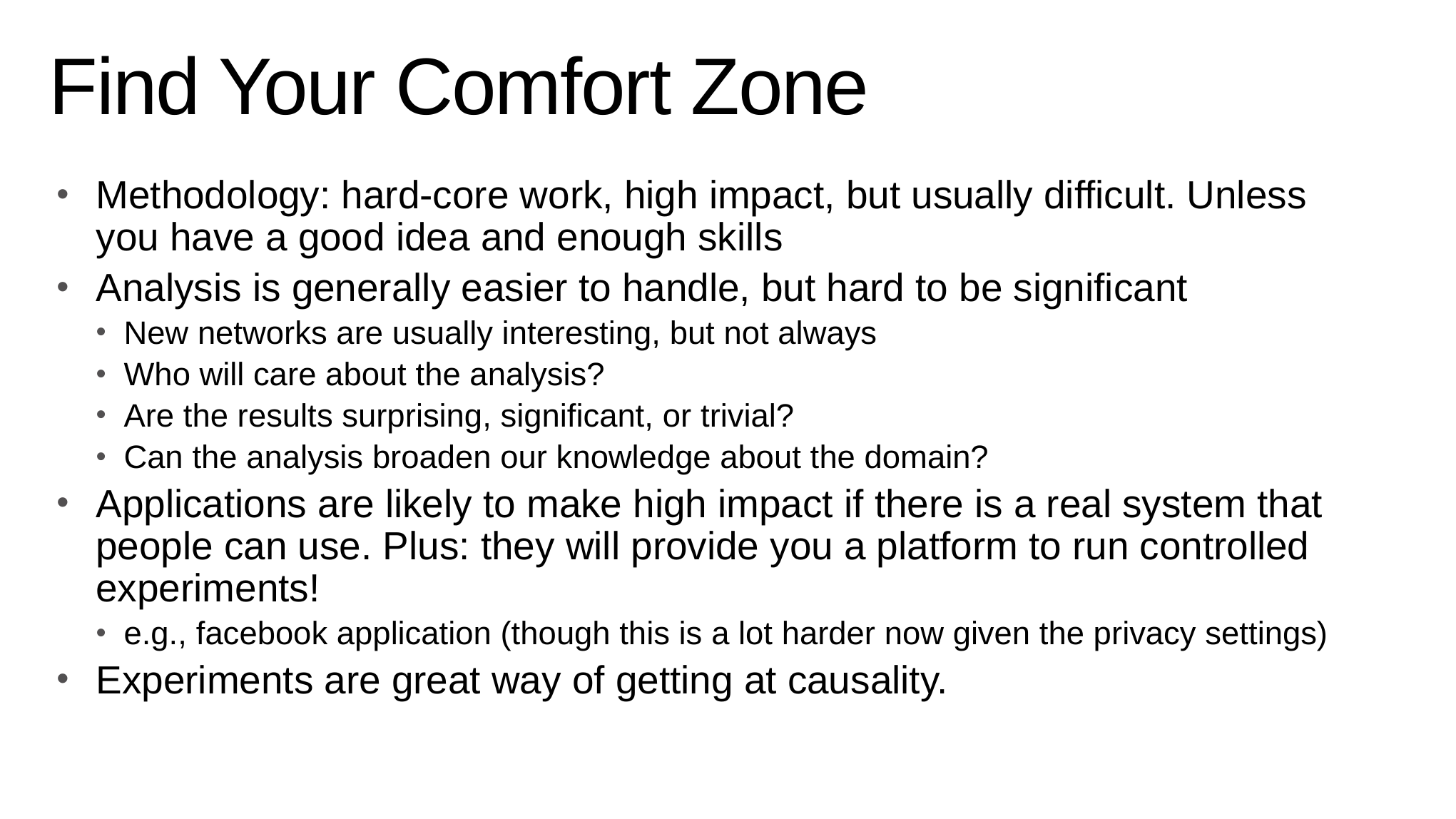

# Find Your Comfort Zone
Methodology: hard-core work, high impact, but usually difficult. Unless you have a good idea and enough skills
Analysis is generally easier to handle, but hard to be significant
New networks are usually interesting, but not always
Who will care about the analysis?
Are the results surprising, significant, or trivial?
Can the analysis broaden our knowledge about the domain?
Applications are likely to make high impact if there is a real system that people can use. Plus: they will provide you a platform to run controlled experiments!
e.g., facebook application (though this is a lot harder now given the privacy settings)
Experiments are great way of getting at causality.